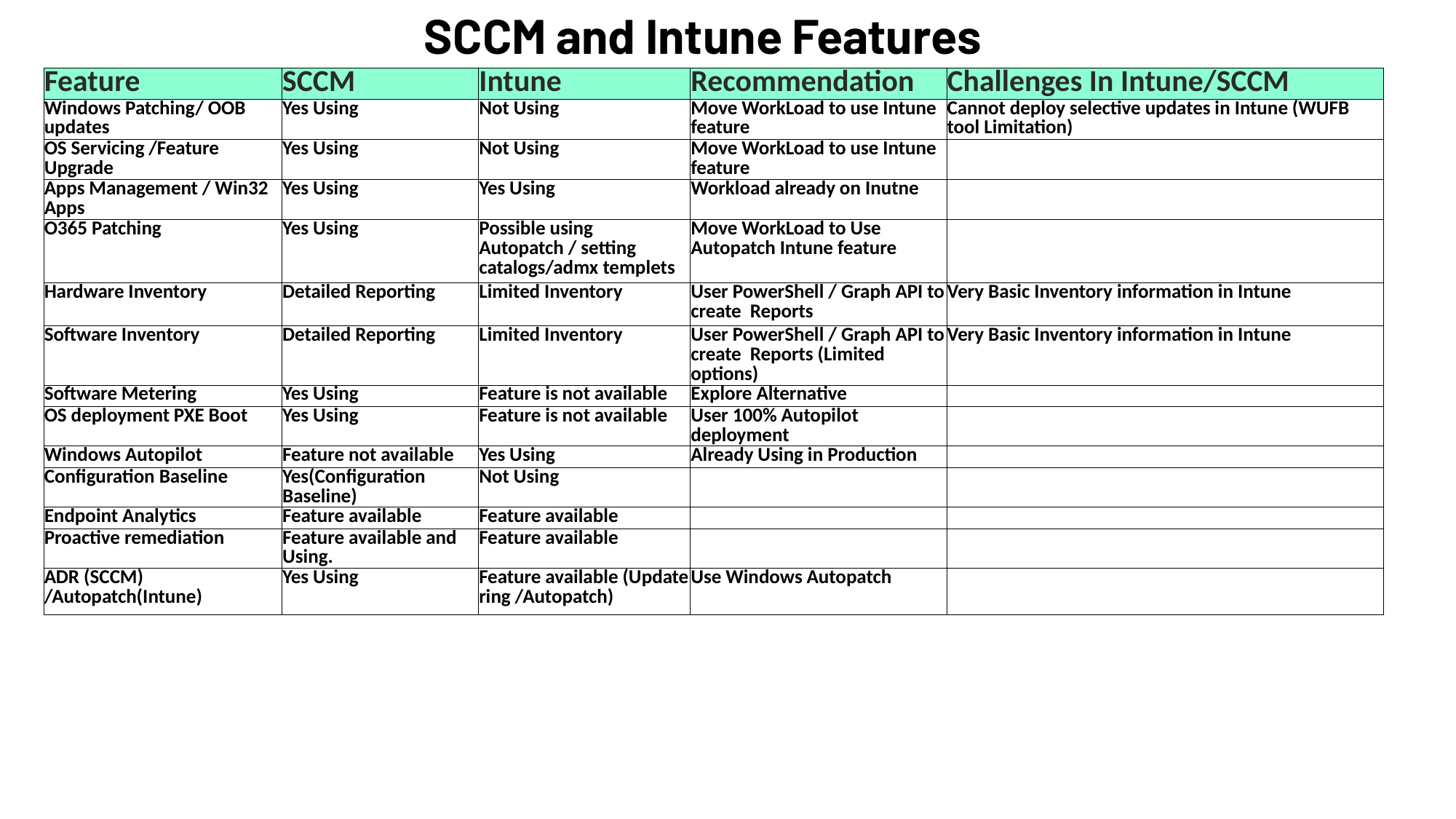

SCCM and Intune Features

| Feature | SCCM | Intune | Recommendation | Challenges In Intune/SCCM |
| --- | --- | --- | --- | --- |
| Windows Patching/ OOB updates | Yes Using | Not Using | Move WorkLoad to use Intune feature | Cannot deploy selective updates in Intune (WUFB tool Limitation) |
| OS Servicing /Feature Upgrade | Yes Using | Not Using | Move WorkLoad to use Intune feature |  |
| Apps Management / Win32 Apps | Yes Using | Yes Using | Workload already on Inutne |  |
| O365 Patching | Yes Using | Possible using Autopatch / setting catalogs/admx templets | Move WorkLoad to Use Autopatch Intune feature |  |
| Hardware Inventory | Detailed Reporting | Limited Inventory | User PowerShell / Graph API to create Reports | Very Basic Inventory information in Intune |
| Software Inventory | Detailed Reporting | Limited Inventory | User PowerShell / Graph API to create Reports (Limited options) | Very Basic Inventory information in Intune |
| Software Metering | Yes Using | Feature is not available | Explore Alternative |  |
| OS deployment PXE Boot | Yes Using | Feature is not available | User 100% Autopilot deployment |  |
| Windows Autopilot | Feature not available | Yes Using | Already Using in Production |  |
| Configuration Baseline | Yes(Configuration Baseline) | Not Using |  |  |
| Endpoint Analytics | Feature available | Feature available |  |  |
| Proactive remediation | Feature available and Using. | Feature available |  |  |
| ADR (SCCM) /Autopatch(Intune) | Yes Using | Feature available (Update ring /Autopatch) | Use Windows Autopatch |  |